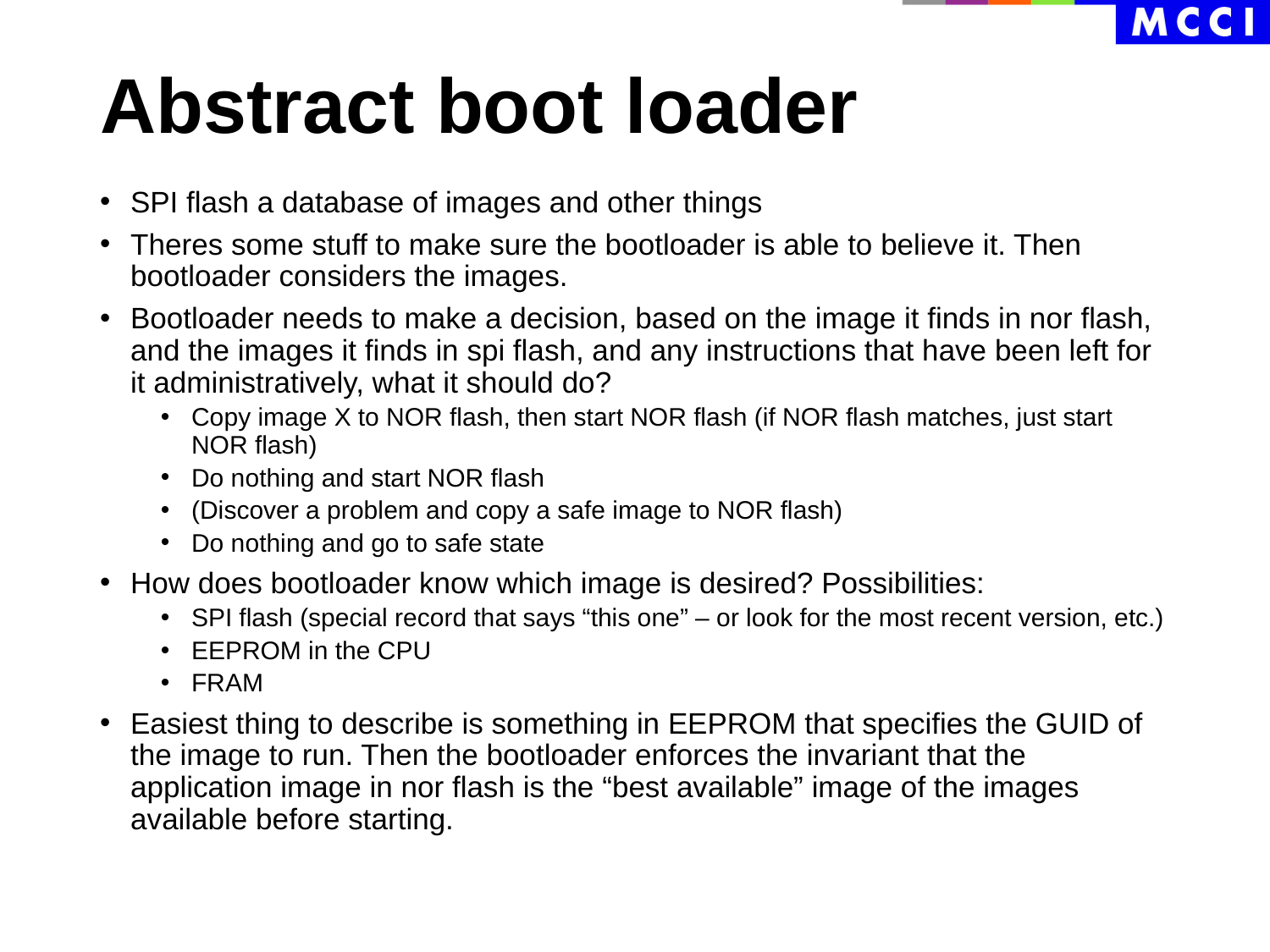

# Abstract boot loader
SPI flash a database of images and other things
Theres some stuff to make sure the bootloader is able to believe it. Then bootloader considers the images.
Bootloader needs to make a decision, based on the image it finds in nor flash, and the images it finds in spi flash, and any instructions that have been left for it administratively, what it should do?
Copy image X to NOR flash, then start NOR flash (if NOR flash matches, just start NOR flash)
Do nothing and start NOR flash
(Discover a problem and copy a safe image to NOR flash)
Do nothing and go to safe state
How does bootloader know which image is desired? Possibilities:
SPI flash (special record that says “this one” – or look for the most recent version, etc.)
EEPROM in the CPU
FRAM
Easiest thing to describe is something in EEPROM that specifies the GUID of the image to run. Then the bootloader enforces the invariant that the application image in nor flash is the “best available” image of the images available before starting.